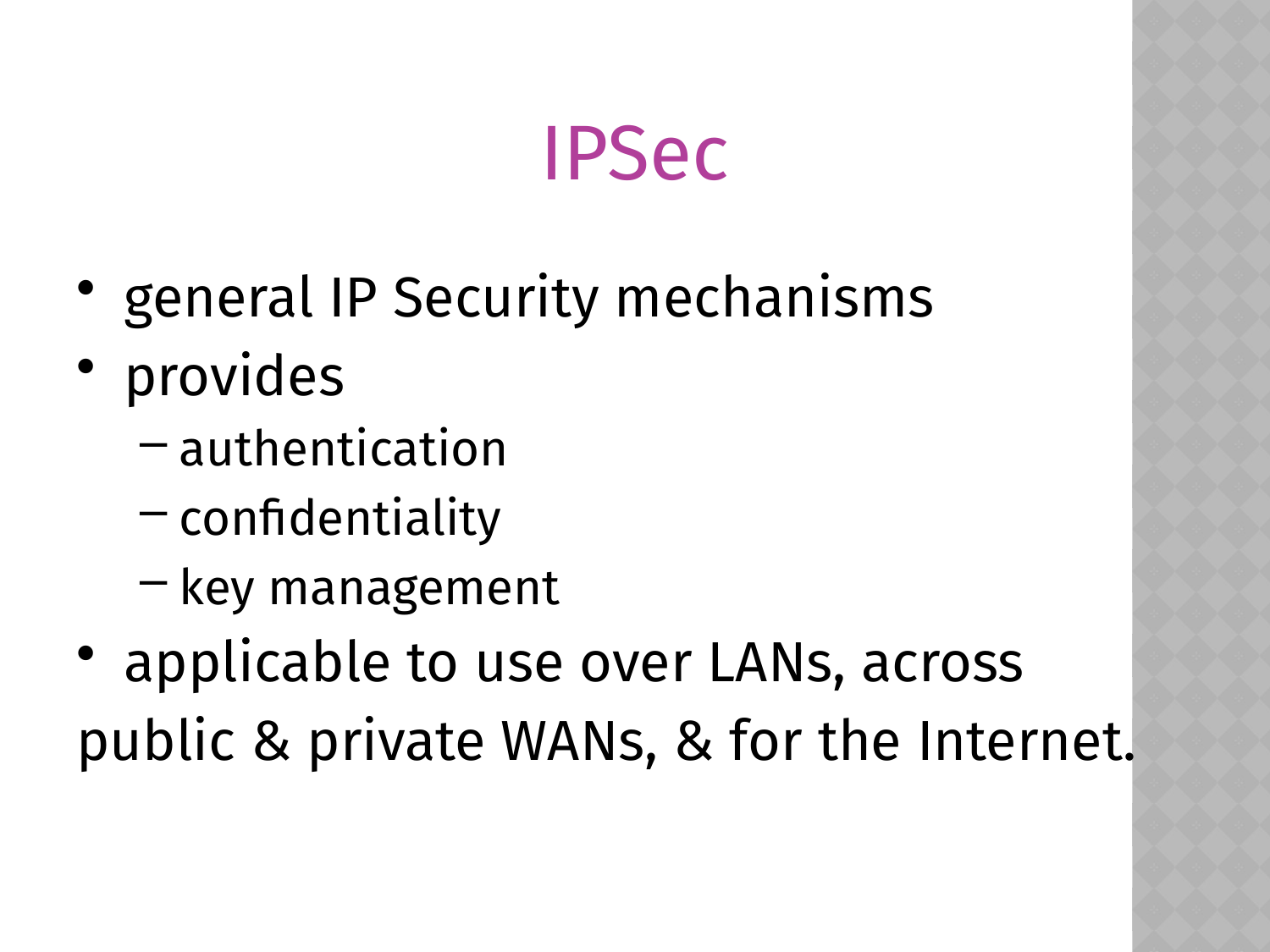

IPSec
general IP Security mechanisms
provides
authentication
confidentiality
key management
applicable to use over LANs, across
public & private WANs, & for the Internet.